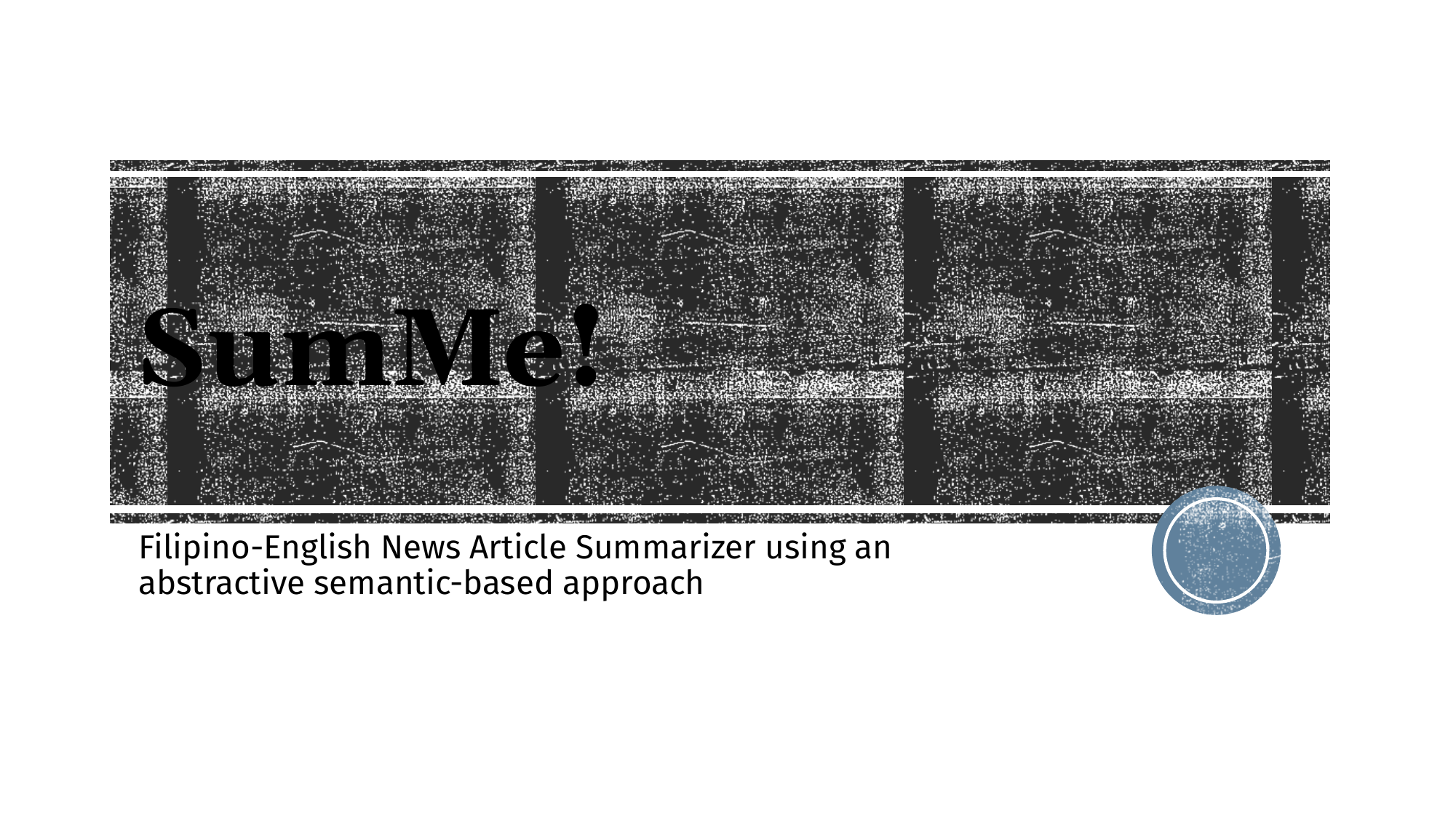

# SumMe!
Filipino-English News Article Summarizer using an abstractive semantic-based approach